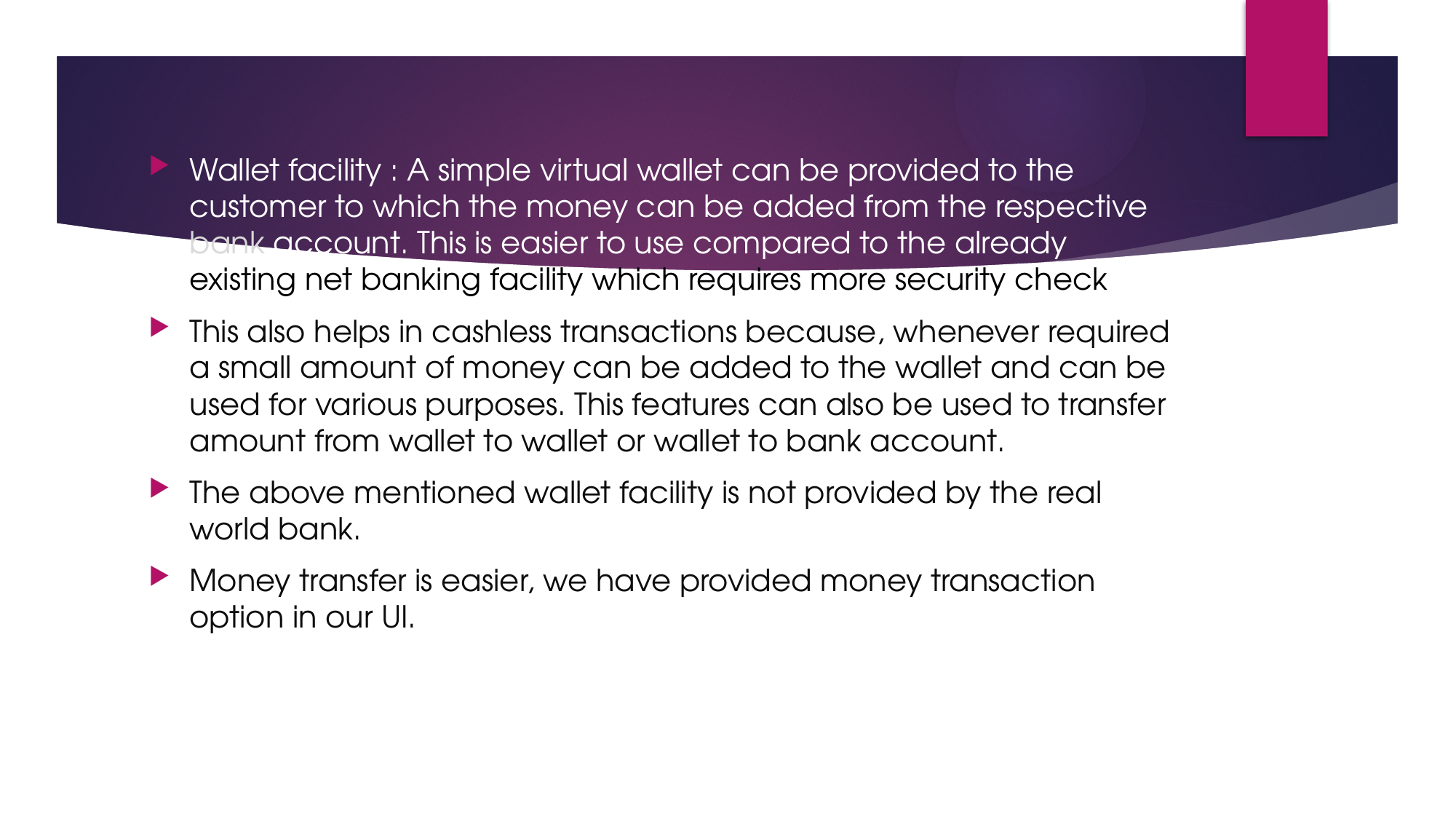

Wallet facility : A simple virtual wallet can be provided to the customer to which the money can be added from the respective bank account. This is easier to use compared to the already existing net banking facility which requires more security check ups.
This also helps in cashless transactions because, whenever required a small amount of money can be added to the wallet and can be used for various purposes. This features can also be used to transfer amount from wallet to wallet or wallet to bank account.
The above mentioned wallet facility is not provided by the real world bank.
Money transfer is easier, we have provided money transaction option in our UI.

#